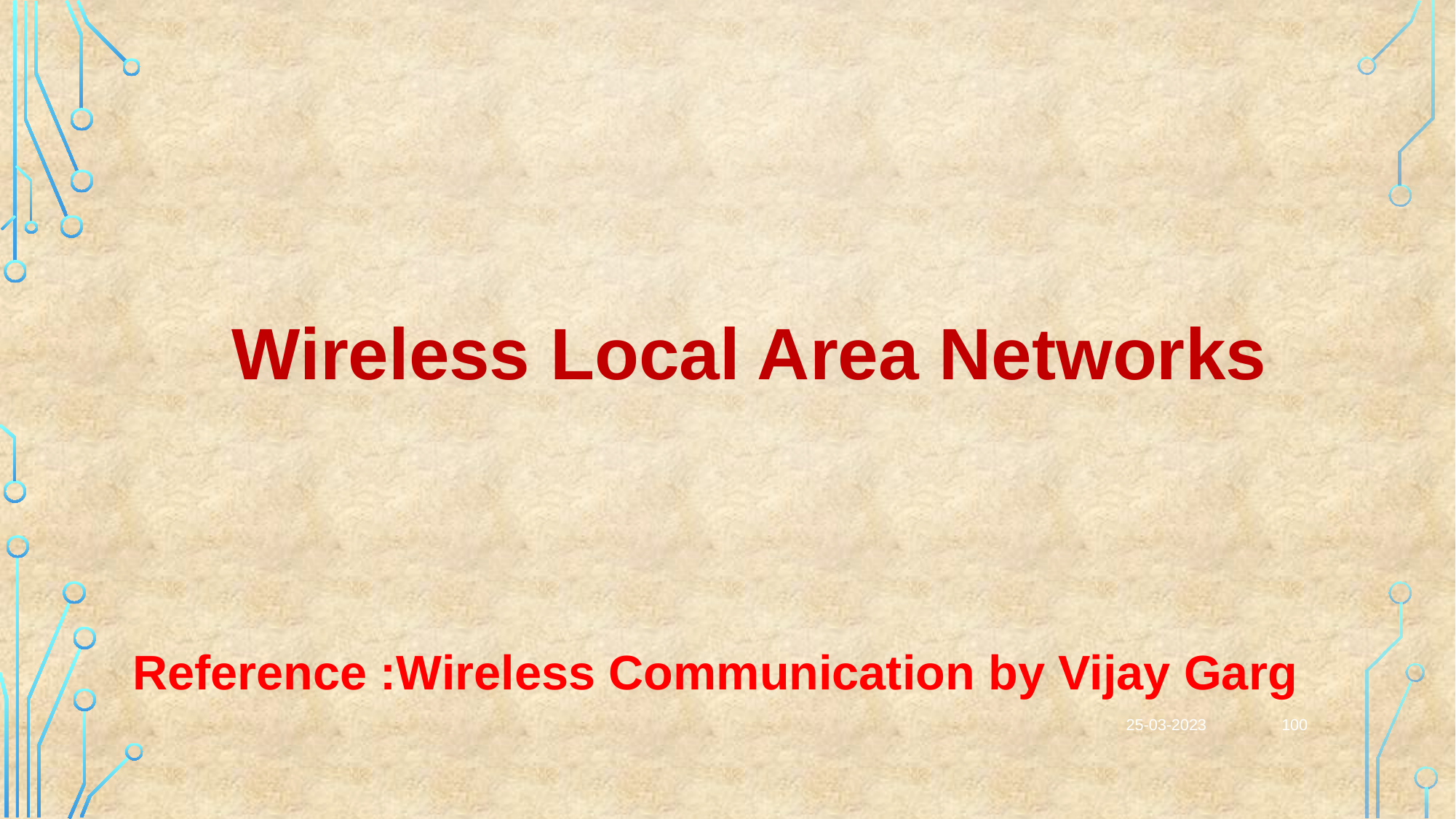

Wireless Local Area Networks
Reference :Wireless Communication by Vijay Garg
100
25-03-2023